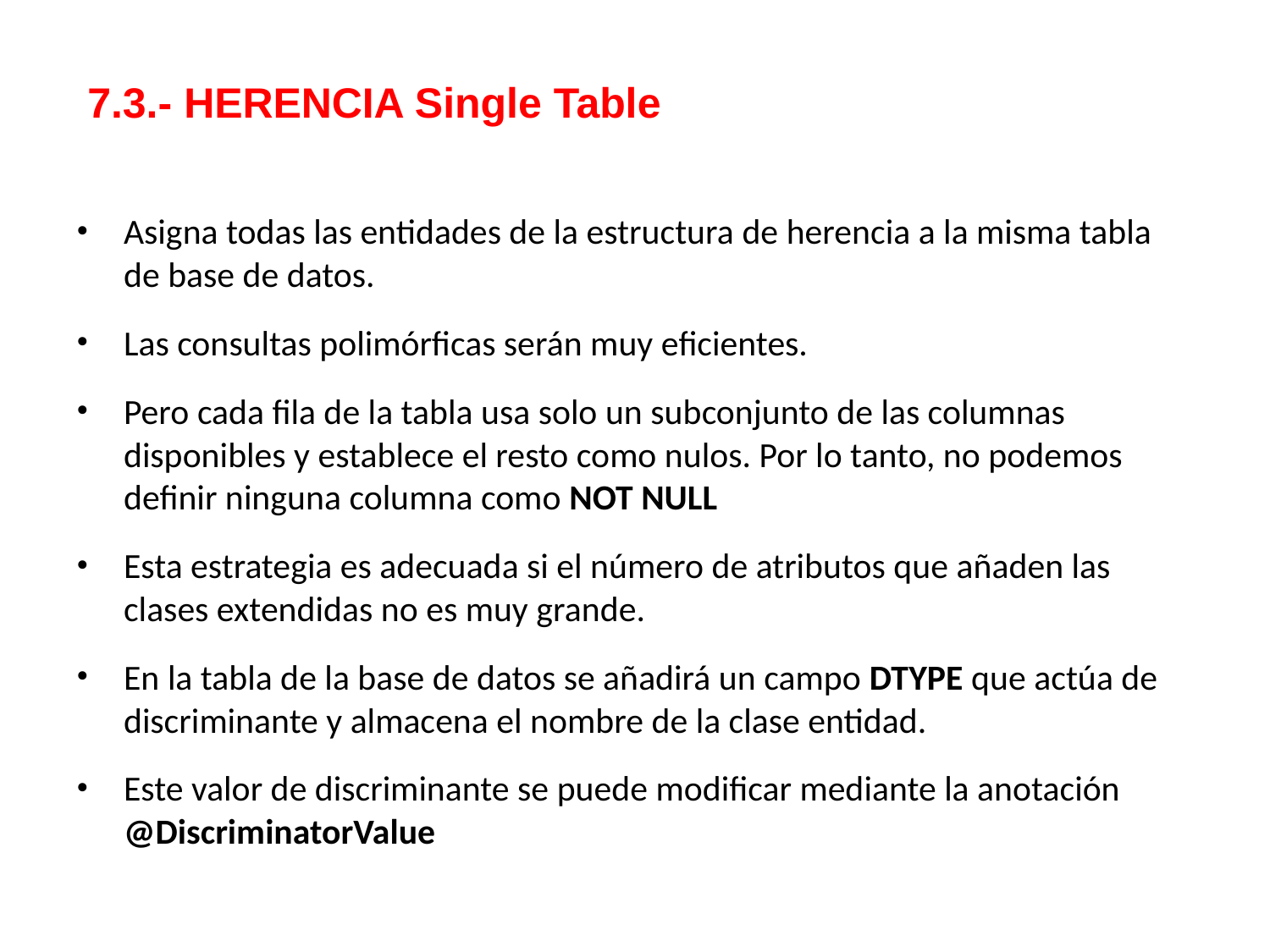

7.3.- HERENCIA Single Table
Asigna todas las entidades de la estructura de herencia a la misma tabla de base de datos.
Las consultas polimórficas serán muy eficientes.
Pero cada fila de la tabla usa solo un subconjunto de las columnas disponibles y establece el resto como nulos. Por lo tanto, no podemos definir ninguna columna como NOT NULL
Esta estrategia es adecuada si el número de atributos que añaden las clases extendidas no es muy grande.
En la tabla de la base de datos se añadirá un campo DTYPE que actúa de discriminante y almacena el nombre de la clase entidad.
Este valor de discriminante se puede modificar mediante la anotación @DiscriminatorValue